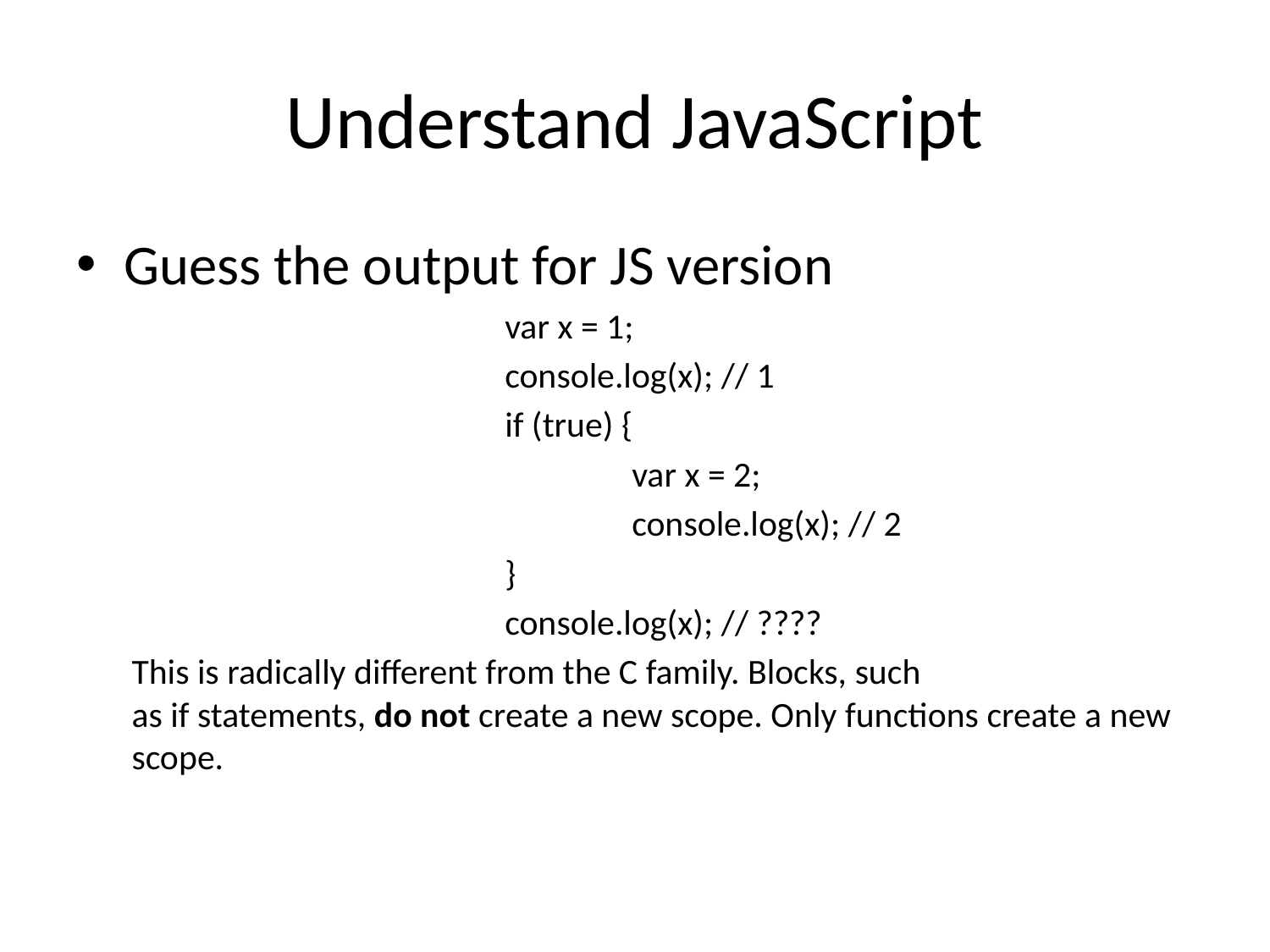

# Understand JavaScript
Guess the output for JS version
var x = 1;
console.log(x); // 1
if (true) {
	var x = 2;
	console.log(x); // 2
}
console.log(x); // ????
This is radically different from the C family. Blocks, such as if statements, do not create a new scope. Only functions create a new scope.